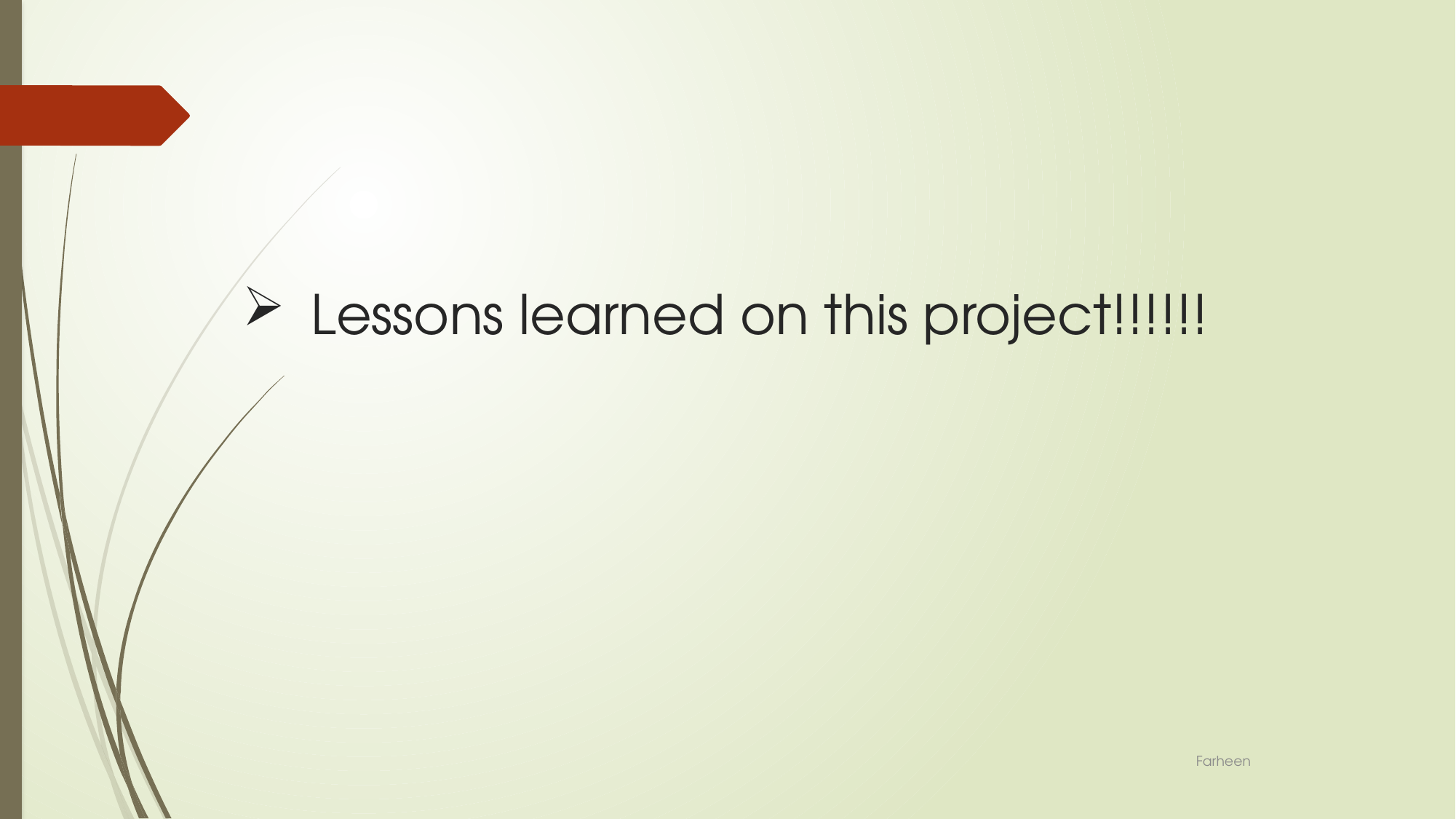

# Lessons learned on this project!!!!!!
Farheen